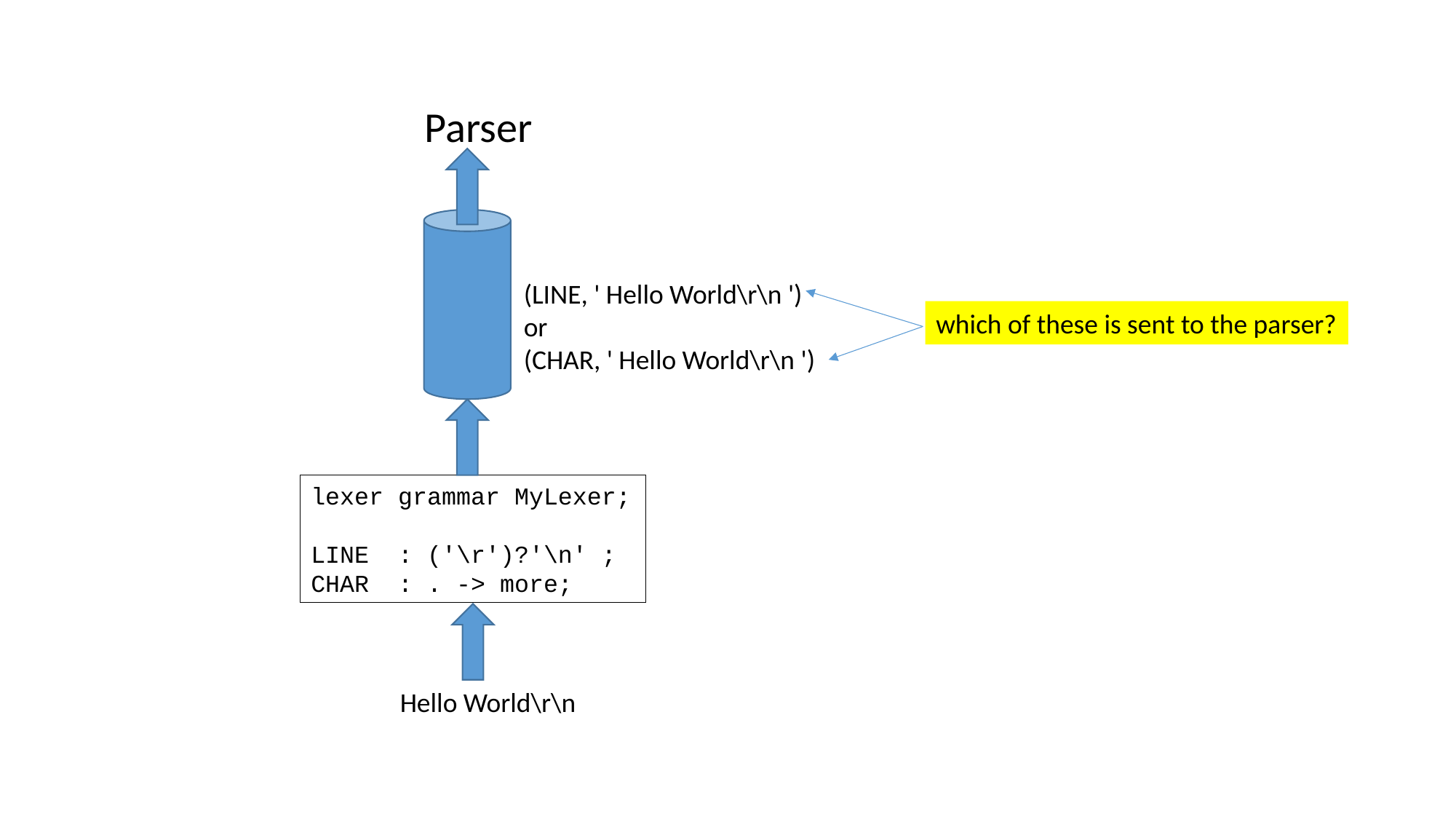

Parser

(LINE, ' Hello World\r\n ')
or
(CHAR, ' Hello World\r\n ')
which of these is sent to the parser?

lexer grammar MyLexer;

LINE  : ('\r')?'\n' ;
CHAR  : . -> more;

Hello World\r\n